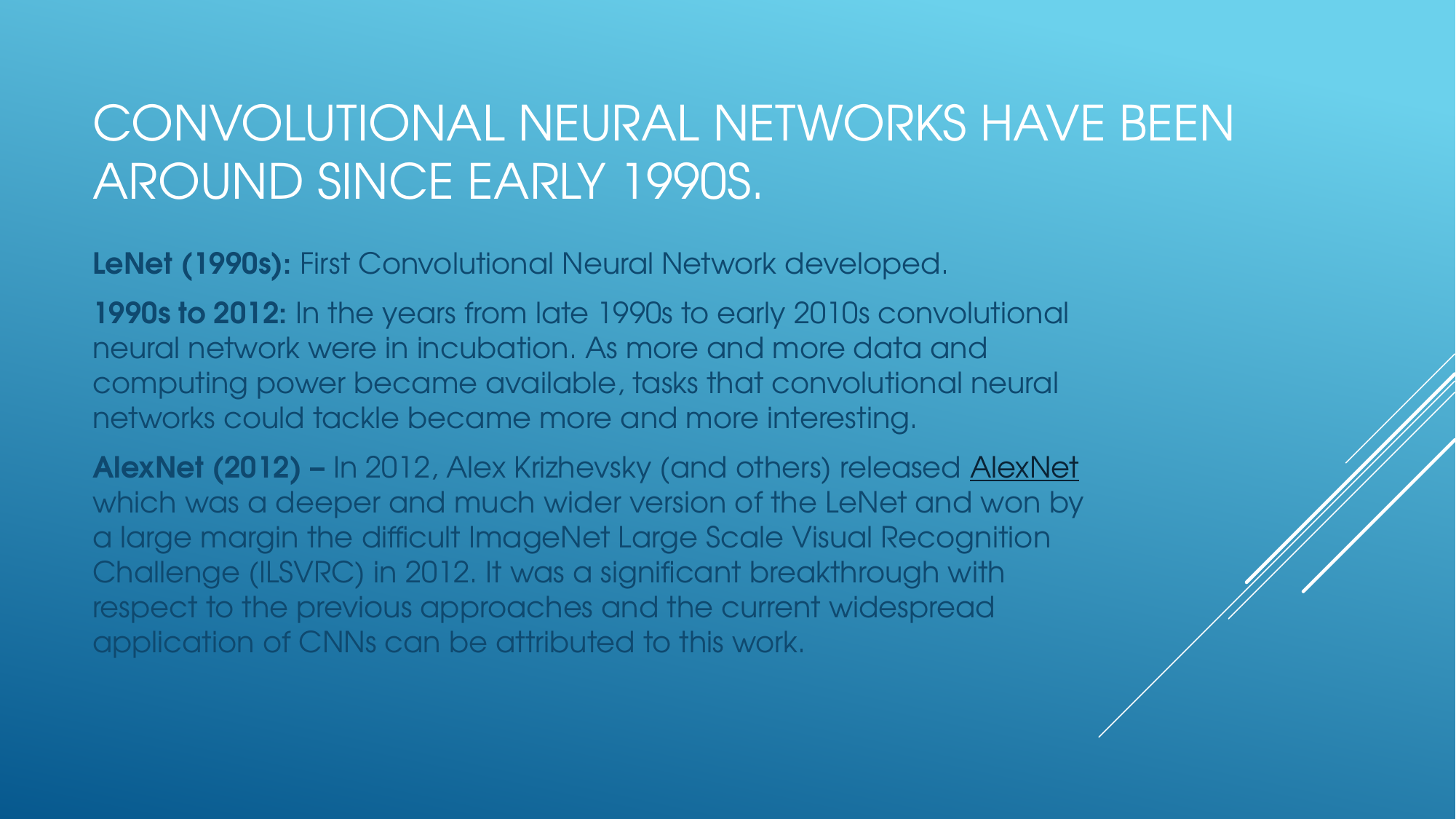

# Convolutional Neural Networks have been around since early 1990s.
LeNet (1990s): First Convolutional Neural Network developed.
1990s to 2012: In the years from late 1990s to early 2010s convolutional neural network were in incubation. As more and more data and computing power became available, tasks that convolutional neural networks could tackle became more and more interesting.
AlexNet (2012) – In 2012, Alex Krizhevsky (and others) released AlexNet which was a deeper and much wider version of the LeNet and won by a large margin the difficult ImageNet Large Scale Visual Recognition Challenge (ILSVRC) in 2012. It was a significant breakthrough with respect to the previous approaches and the current widespread application of CNNs can be attributed to this work.